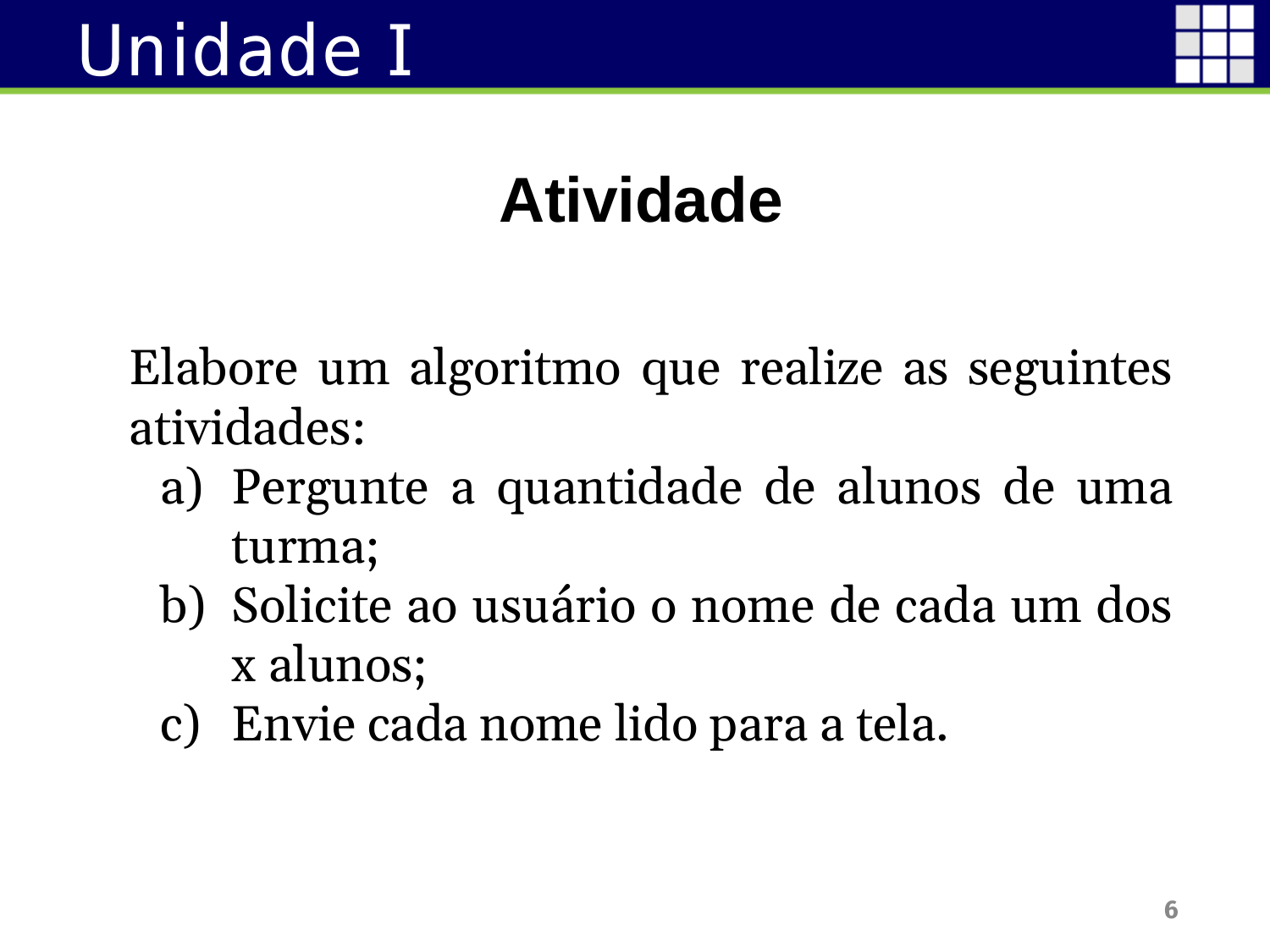

# Unidade I
	Atividade
	Elabore um algoritmo que realize as seguintes atividades:
Pergunte a quantidade de alunos de uma turma;
Solicite ao usuário o nome de cada um dos x alunos;
Envie cada nome lido para a tela.

6